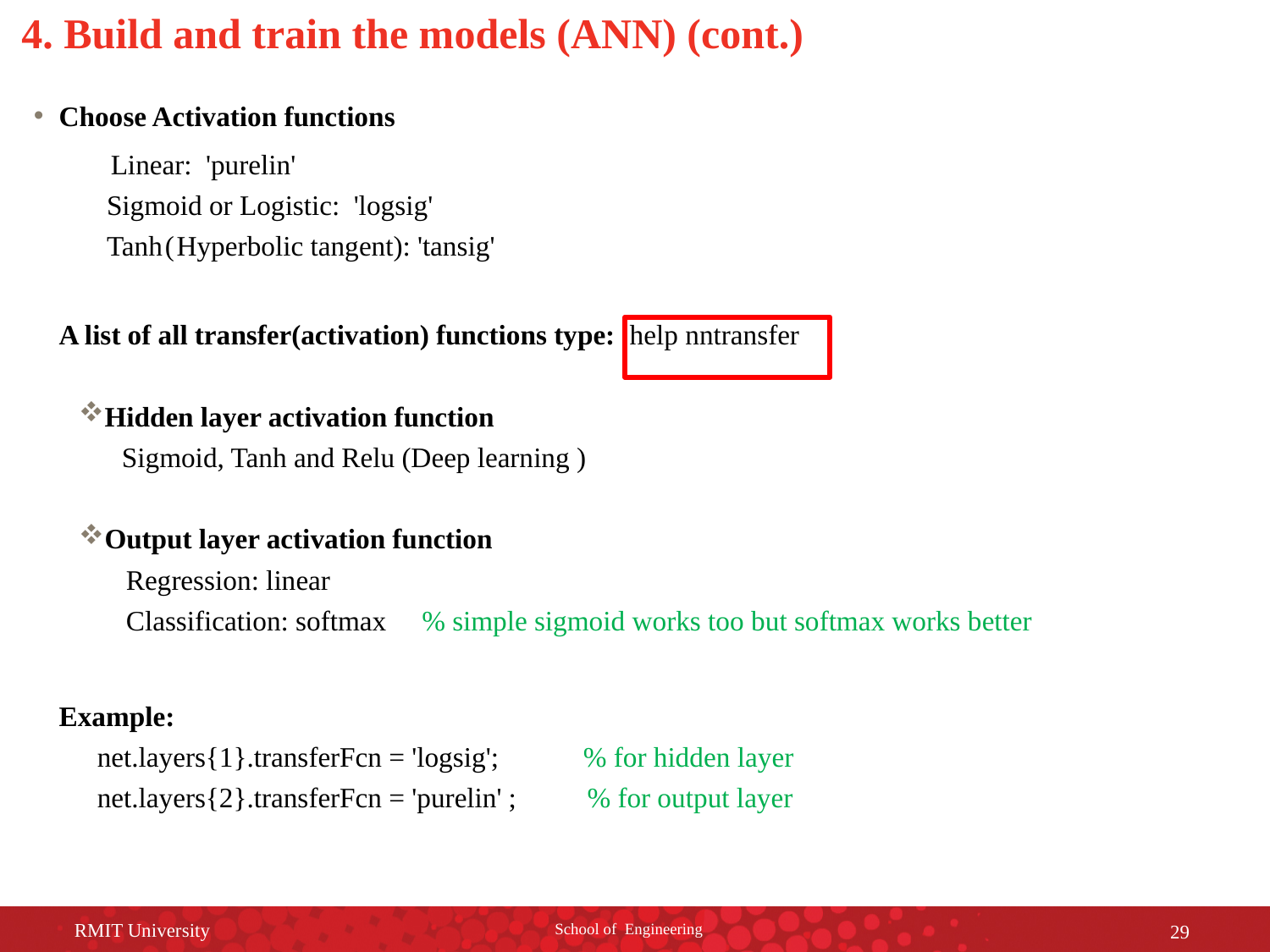

4. Build and train the models (ANN) (cont.)
Choose Activation functions
           Linear:  'purelin'
    Sigmoid or Logistic:  'logsig'
    Tanh ( Hyperbolic tangent): 'tansig'

A list of all transfer(activation) functions type:  help nntransfer

Hidden layer activation function
Sigmoid, Tanh and Relu (Deep learning )

Output layer activation function
 Regression: linear
 Classification: softmax     % simple sigmoid works too but softmax works better

Example:
   net.layers{1}.transferFcn = 'logsig';            % for hidden layer
   net.layers{2}.transferFcn = 'purelin' ;          % for output layer

RMIT University
School of  Engineering
29